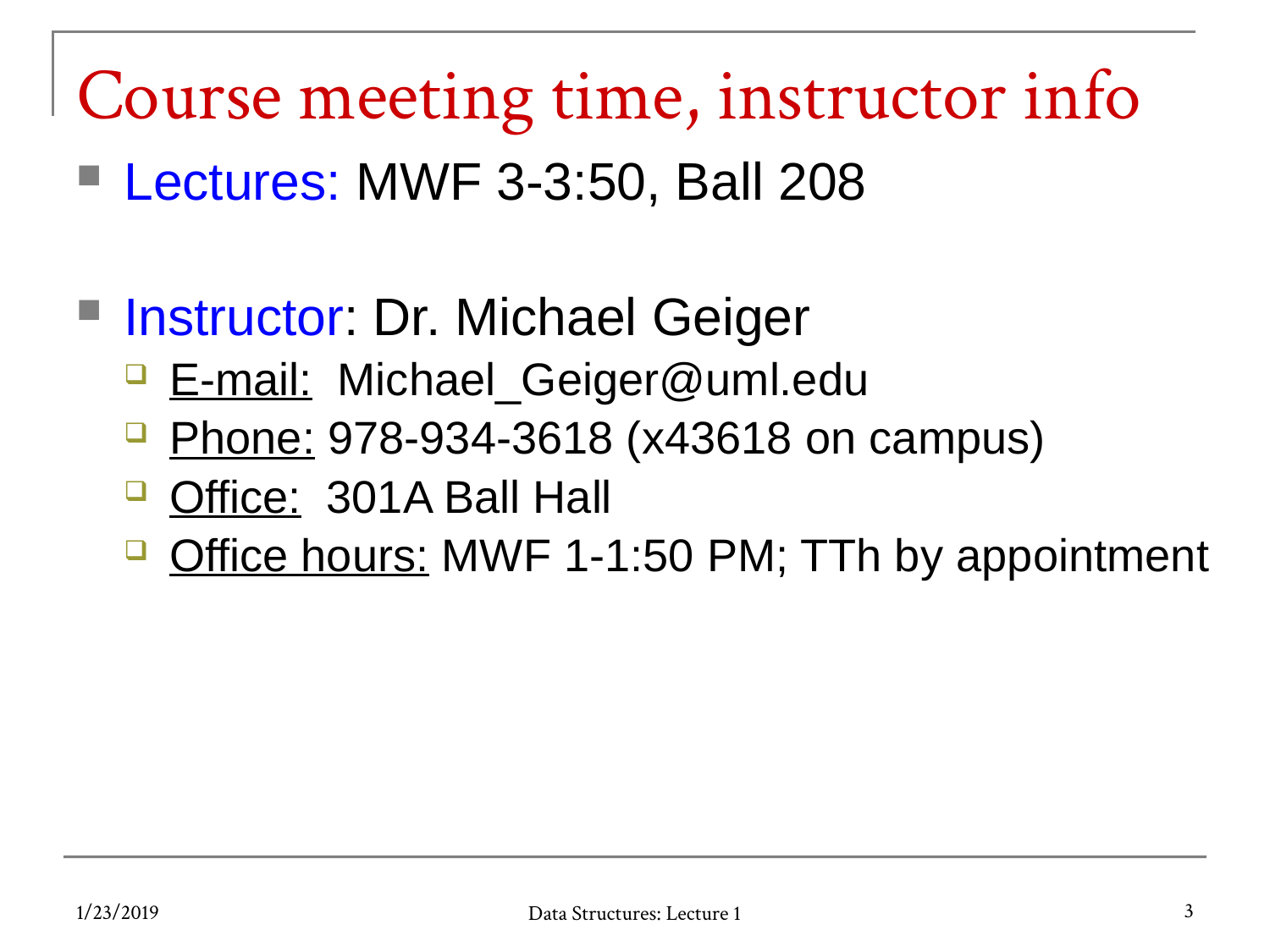

# Course meeting time, instructor info
Lectures: MWF 3-3:50, Ball 208

Instructor: Dr. Michael Geiger
E-mail:  Michael_Geiger@uml.edu
Phone: 978-934-3618 (x43618 on campus)
Office:  301A Ball Hall
Office hours: MWF 1-1:50 PM; TTh by appointment

1/23/2019
3
Data Structures: Lecture 1